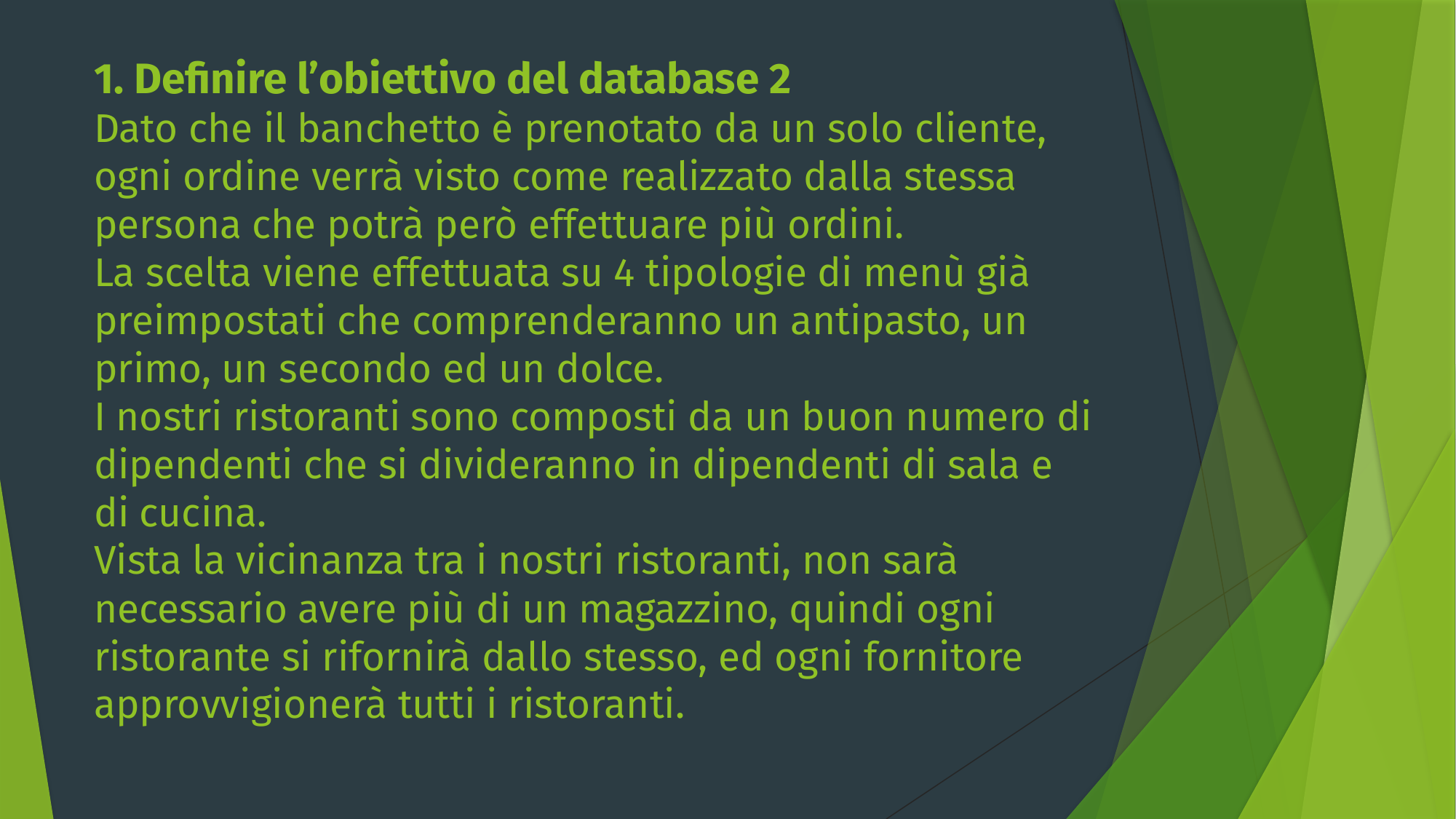

# 1. Definire l’obiettivo del database 2 Dato che il banchetto è prenotato da un solo cliente, ogni ordine verrà visto come realizzato dalla stessa persona che potrà però effettuare più ordini. La scelta viene effettuata su 4 tipologie di menù già preimpostati che comprenderanno un antipasto, un primo, un secondo ed un dolce. I nostri ristoranti sono composti da un buon numero di dipendenti che si divideranno in dipendenti di sala e di cucina. Vista la vicinanza tra i nostri ristoranti, non sarà necessario avere più di un magazzino, quindi ogni ristorante si rifornirà dallo stesso, ed ogni fornitore approvvigionerà tutti i ristoranti.